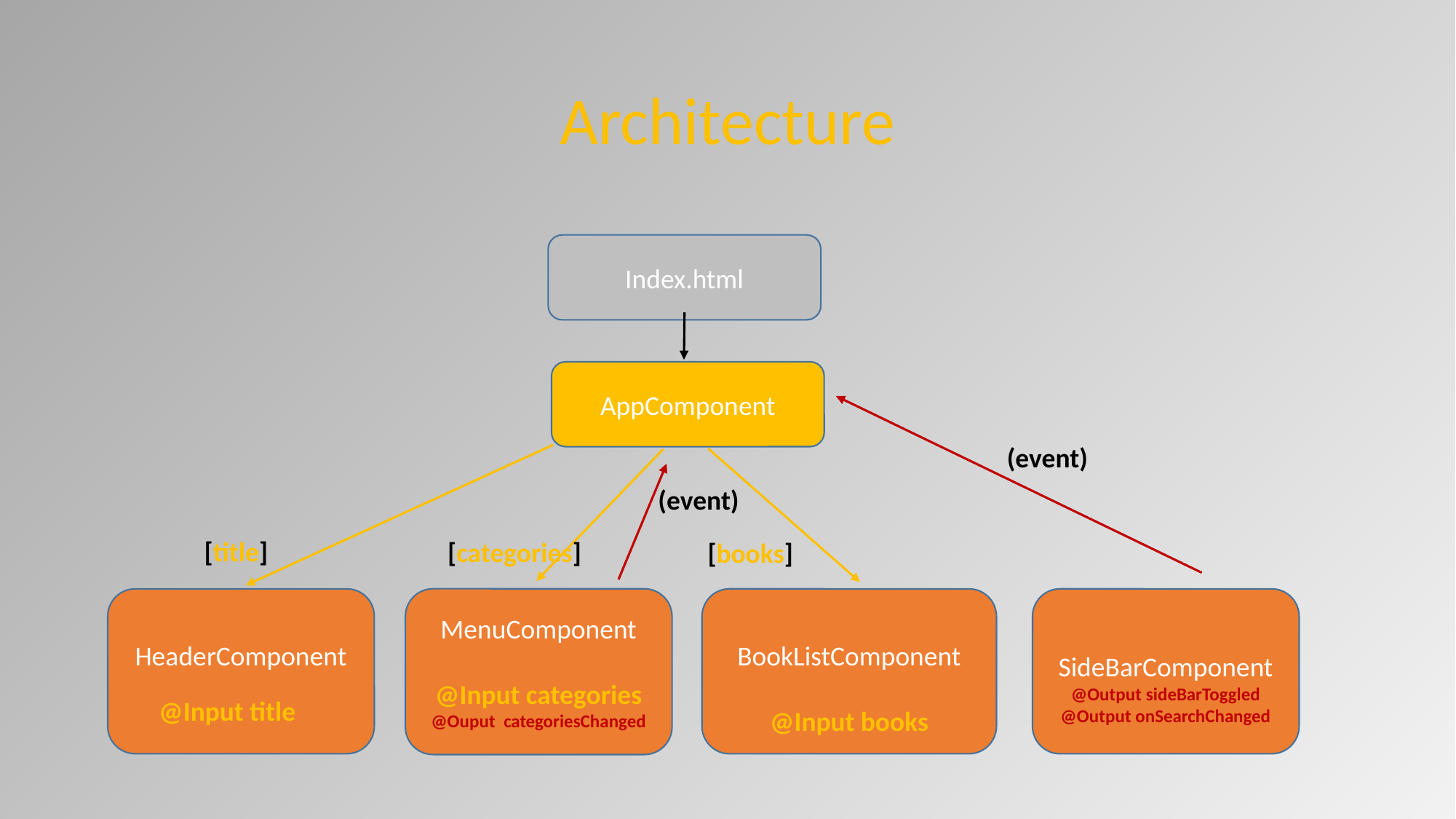

# Architecture

Index.html
AppComponent
(event)
(event)
[title]
[categories]
[books]

SideBarComponent
@Output sideBarToggled
@Output onSearchChanged

BookListComponent

@Input books

MenuComponent

@Input categories
@Ouput  categoriesChanged

HeaderComponent

@Input title